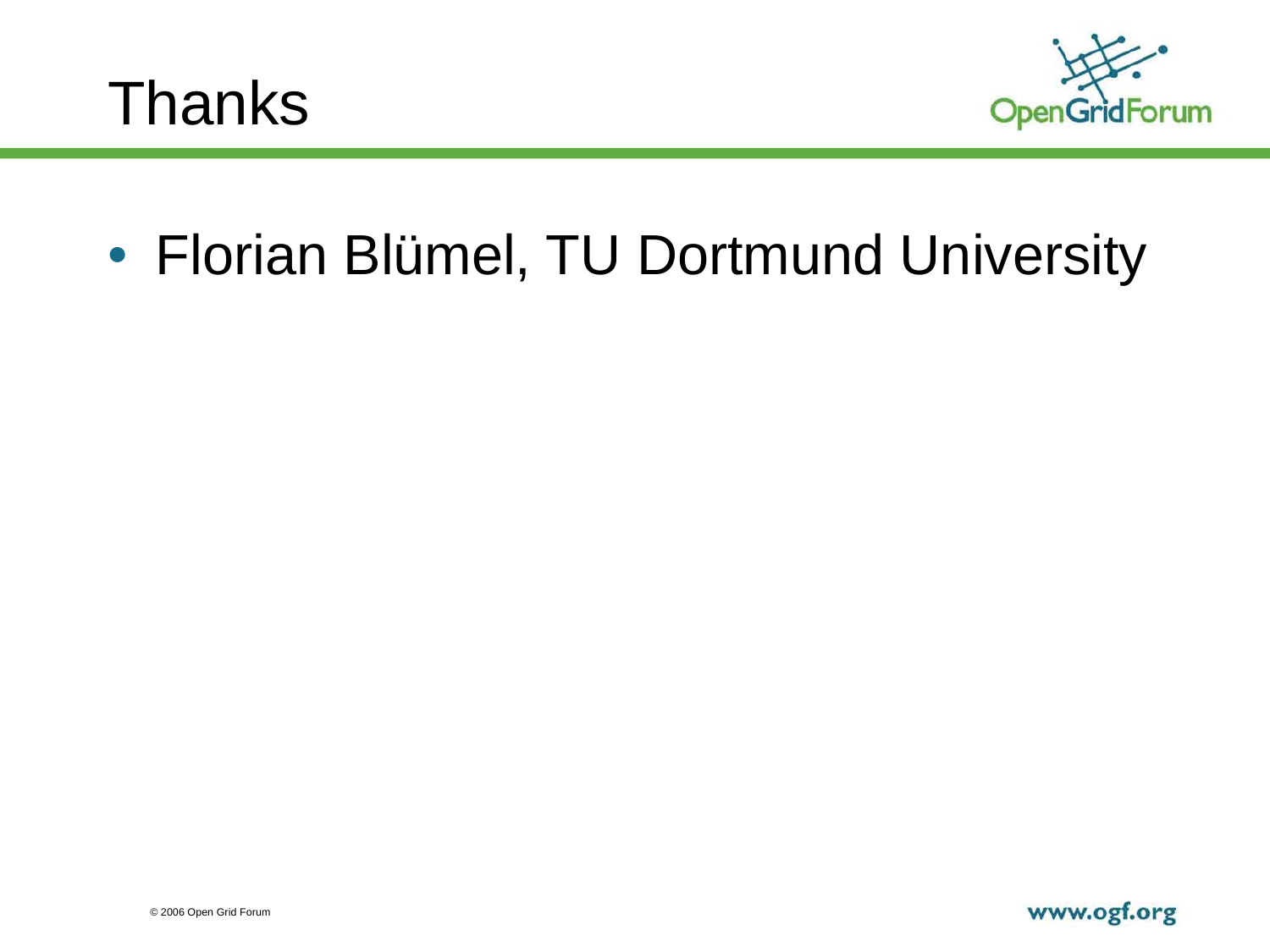

# Thanks
Florian Blümel, TU Dortmund University